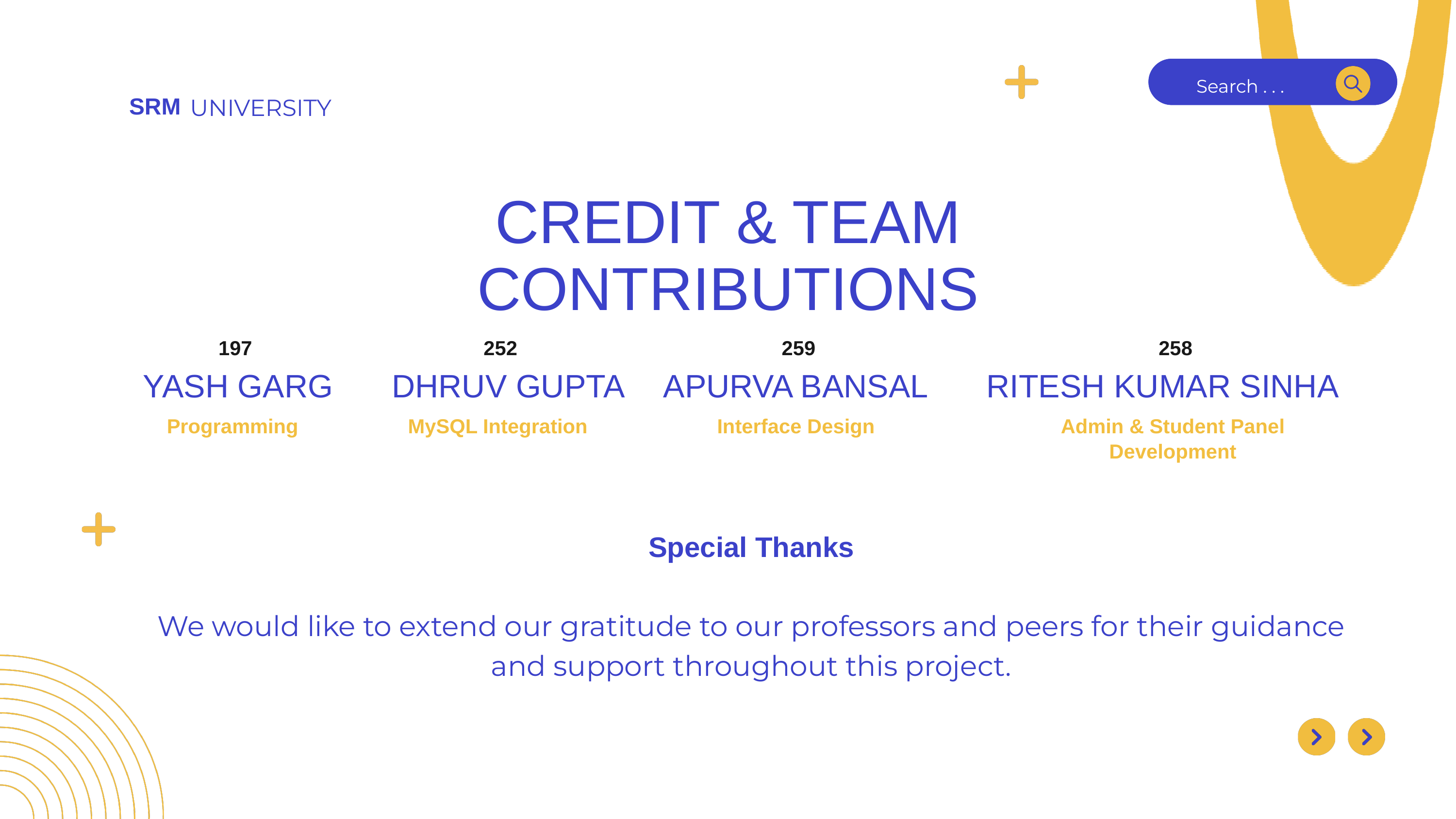

Search . . .

SRM
UNIVERSITY
CREDIT & TEAM CONTRIBUTIONS
197
252
259
258
YASH GARG
DHRUV GUPTA
APURVA BANSAL
RITESH KUMAR SINHA
Programming
MySQL Integration
Interface Design
Admin & Student Panel Development

Special Thanks

We would like to extend our gratitude to our professors and peers for their guidance and support throughout this project.